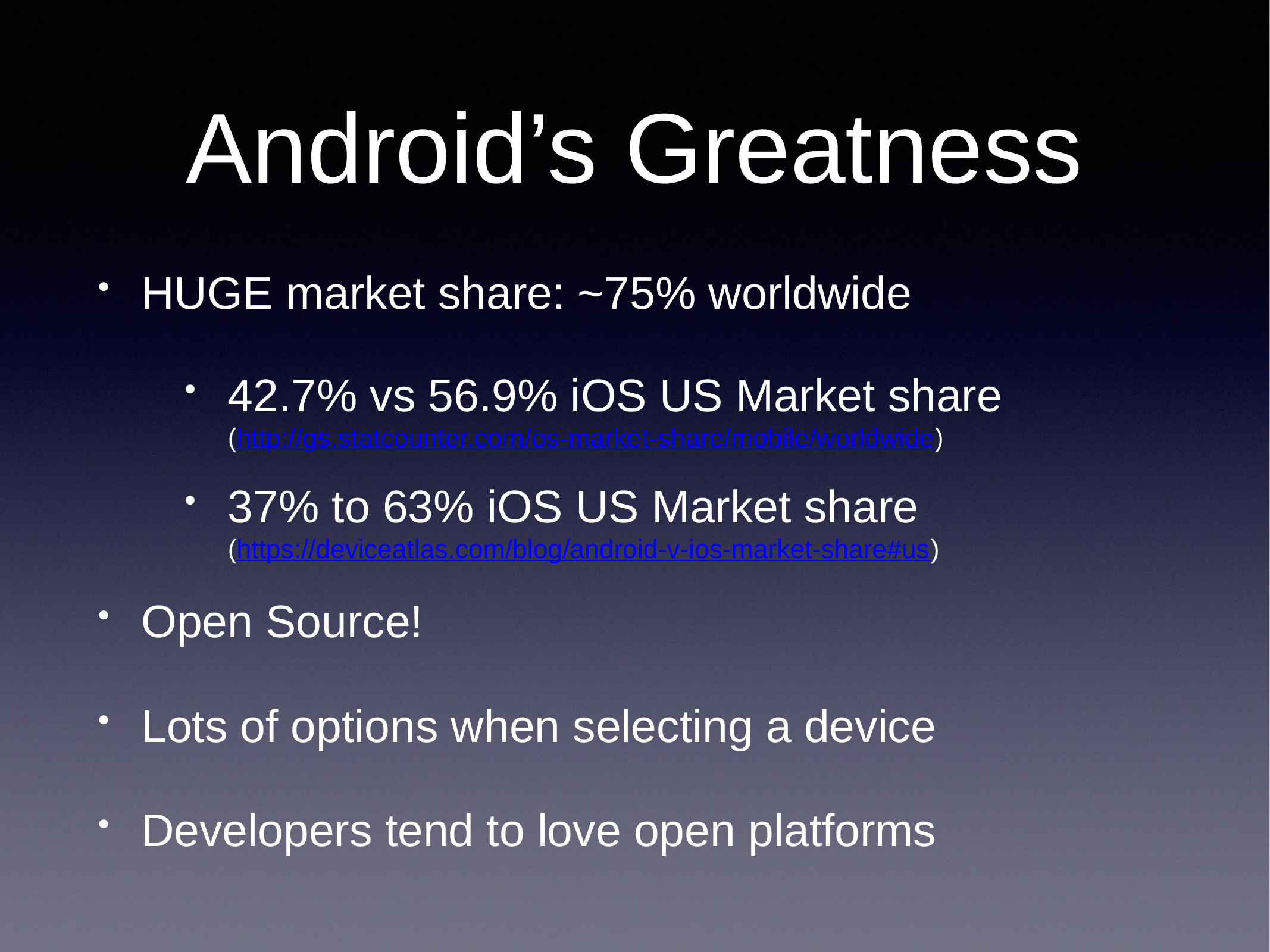

# Android’s Greatness
HUGE market share: ~75% worldwide
42.7% vs 56.9% iOS US Market share
(http://gs.statcounter.com/os-market-share/mobile/worldwide)
37% to 63% iOS US Market share
(https://deviceatlas.com/blog/android-v-ios-market-share#us)
Open Source!
Lots of options when selecting a device
Developers tend to love open platforms